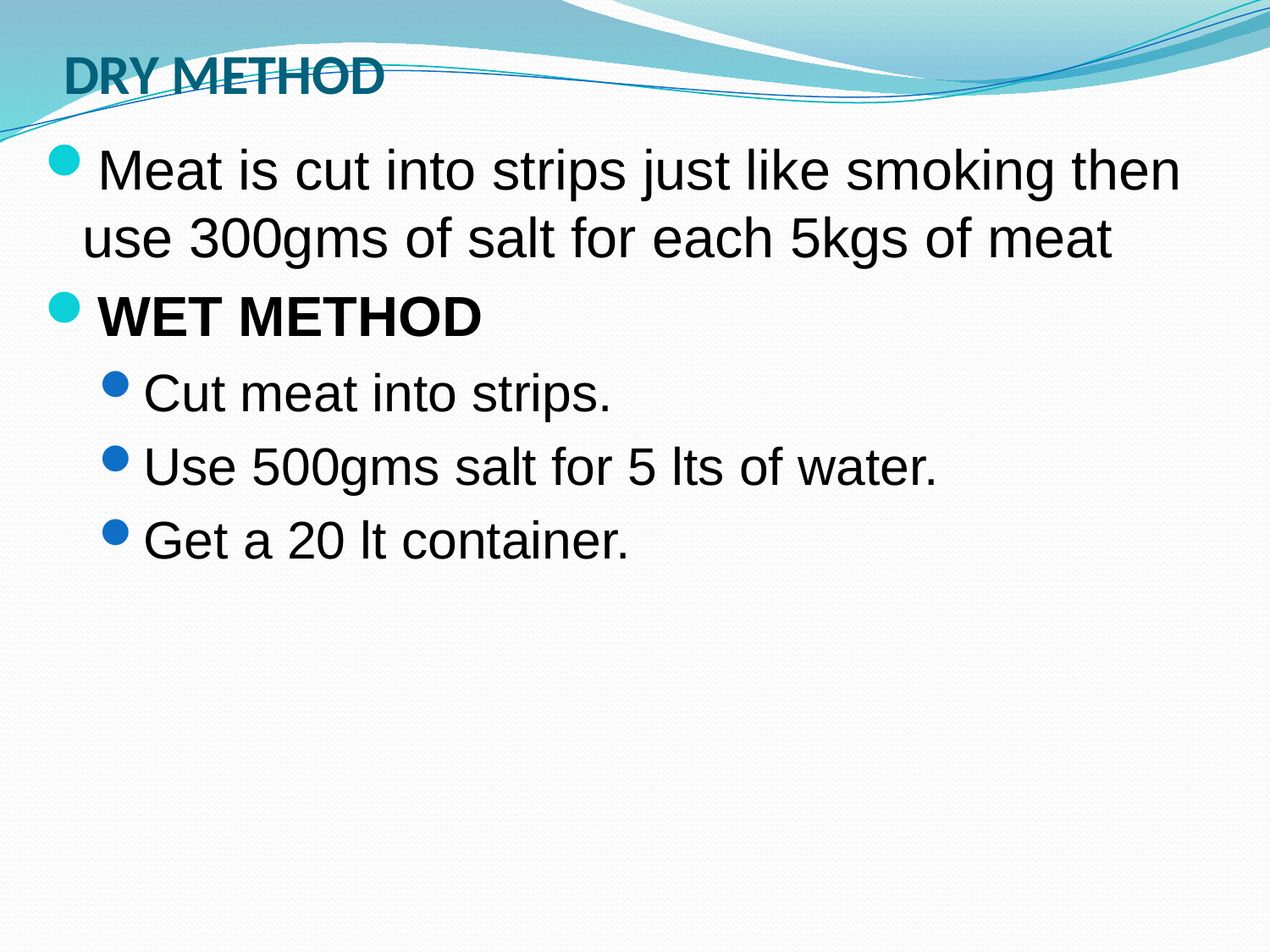

# DRY METHOD
Meat is cut into strips just like smoking then use 300gms of salt for each 5kgs of meat
WET METHOD
Cut meat into strips.
Use 500gms salt for 5 lts of water.
Get a 20 lt container.